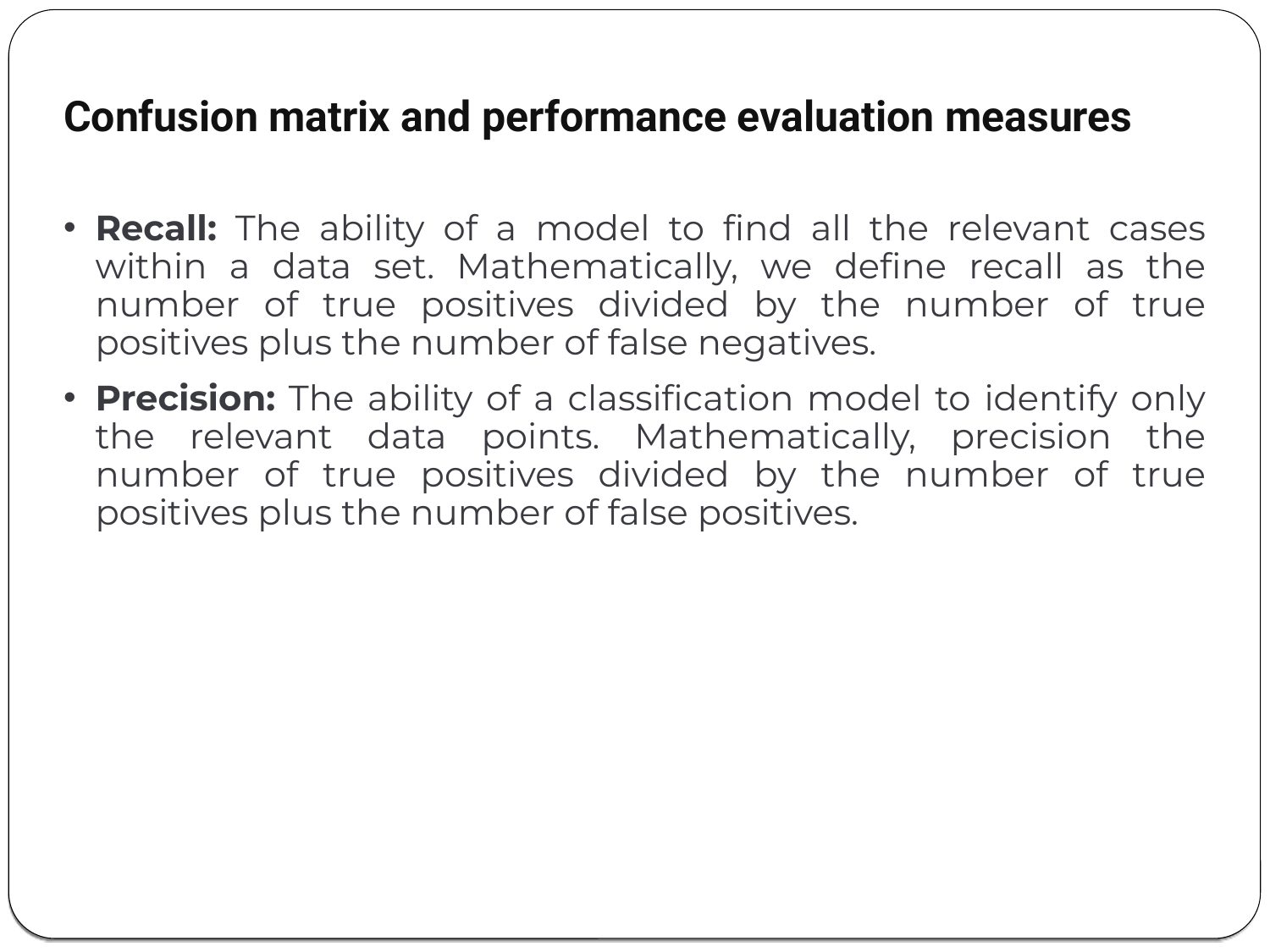

# Confusion matrix and performance evaluation measures
Recall: The ability of a model to find all the relevant cases within a data set. Mathematically, we define recall as the number of true positives divided by the number of true positives plus the number of false negatives.
Precision: The ability of a classification model to identify only the relevant data points. Mathematically, precision the number of true positives divided by the number of true positives plus the number of false positives.